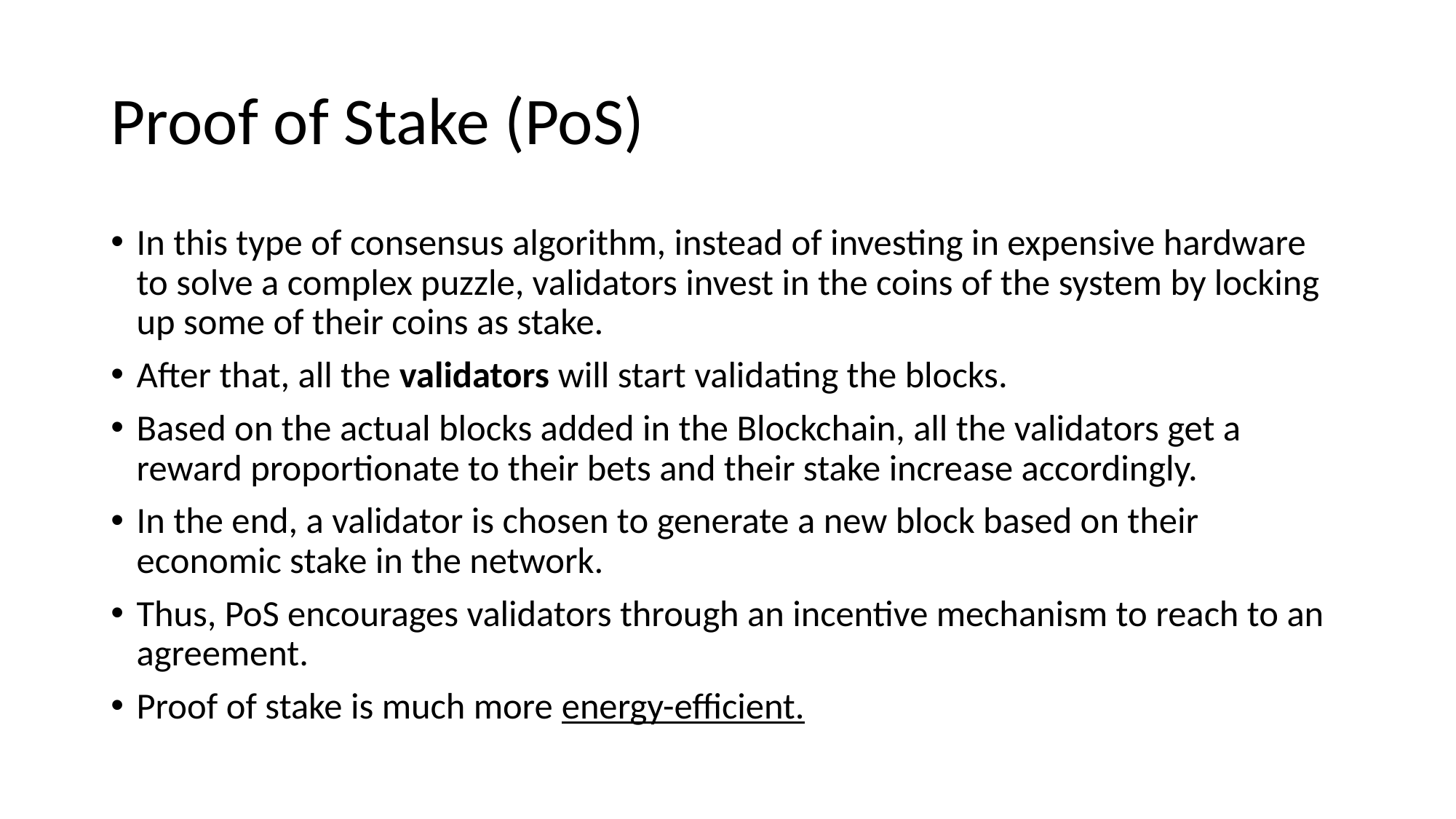

# Proof of Stake (PoS)
In this type of consensus algorithm, instead of investing in expensive hardware to solve a complex puzzle, validators invest in the coins of the system by locking up some of their coins as stake.
After that, all the validators will start validating the blocks.
Based on the actual blocks added in the Blockchain, all the validators get a reward proportionate to their bets and their stake increase accordingly.
In the end, a validator is chosen to generate a new block based on their economic stake in the network.
Thus, PoS encourages validators through an incentive mechanism to reach to an agreement.
Proof of stake is much more energy-efficient.